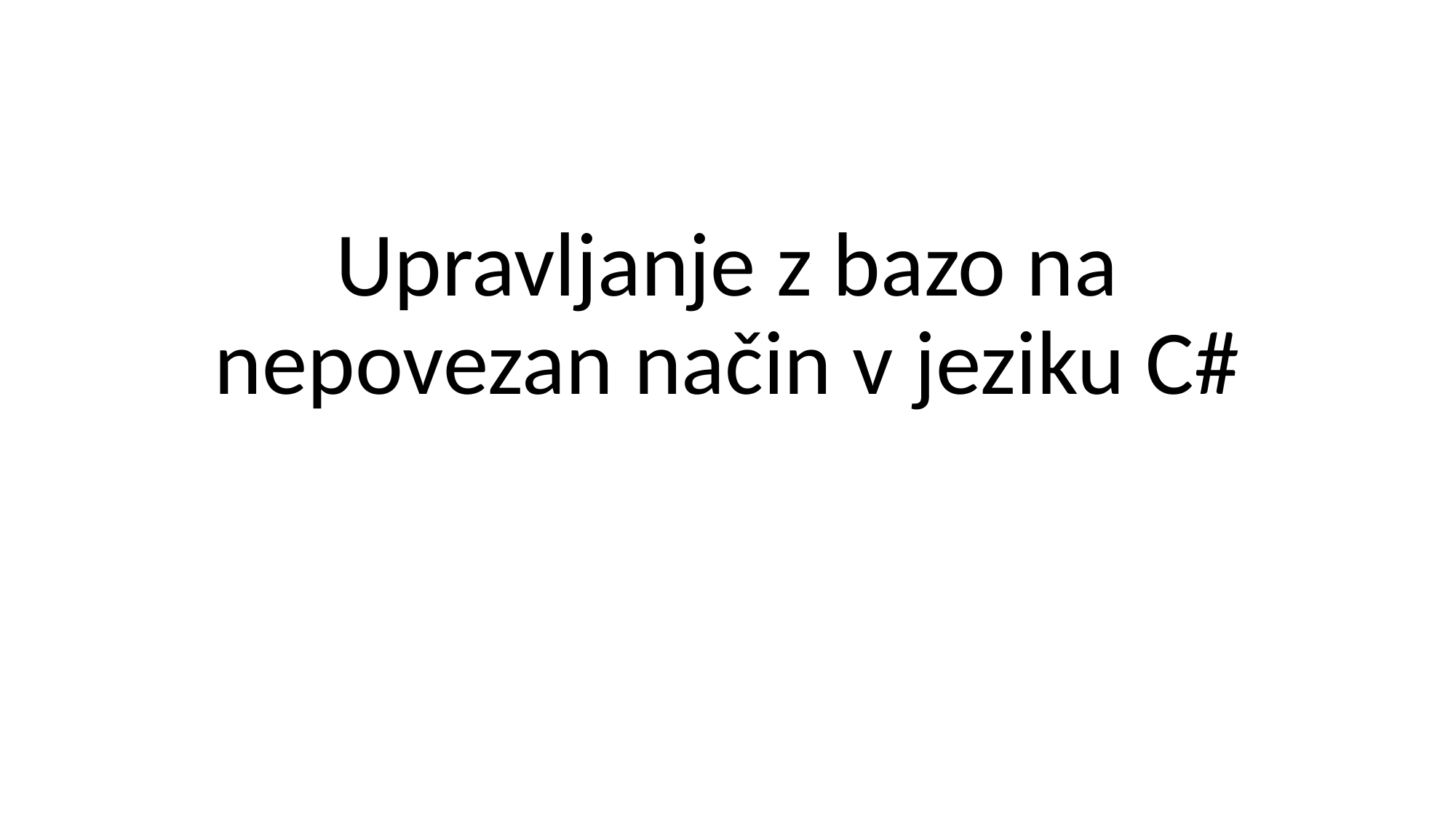

# Upravljanje z bazo na nepovezan način v jeziku C#